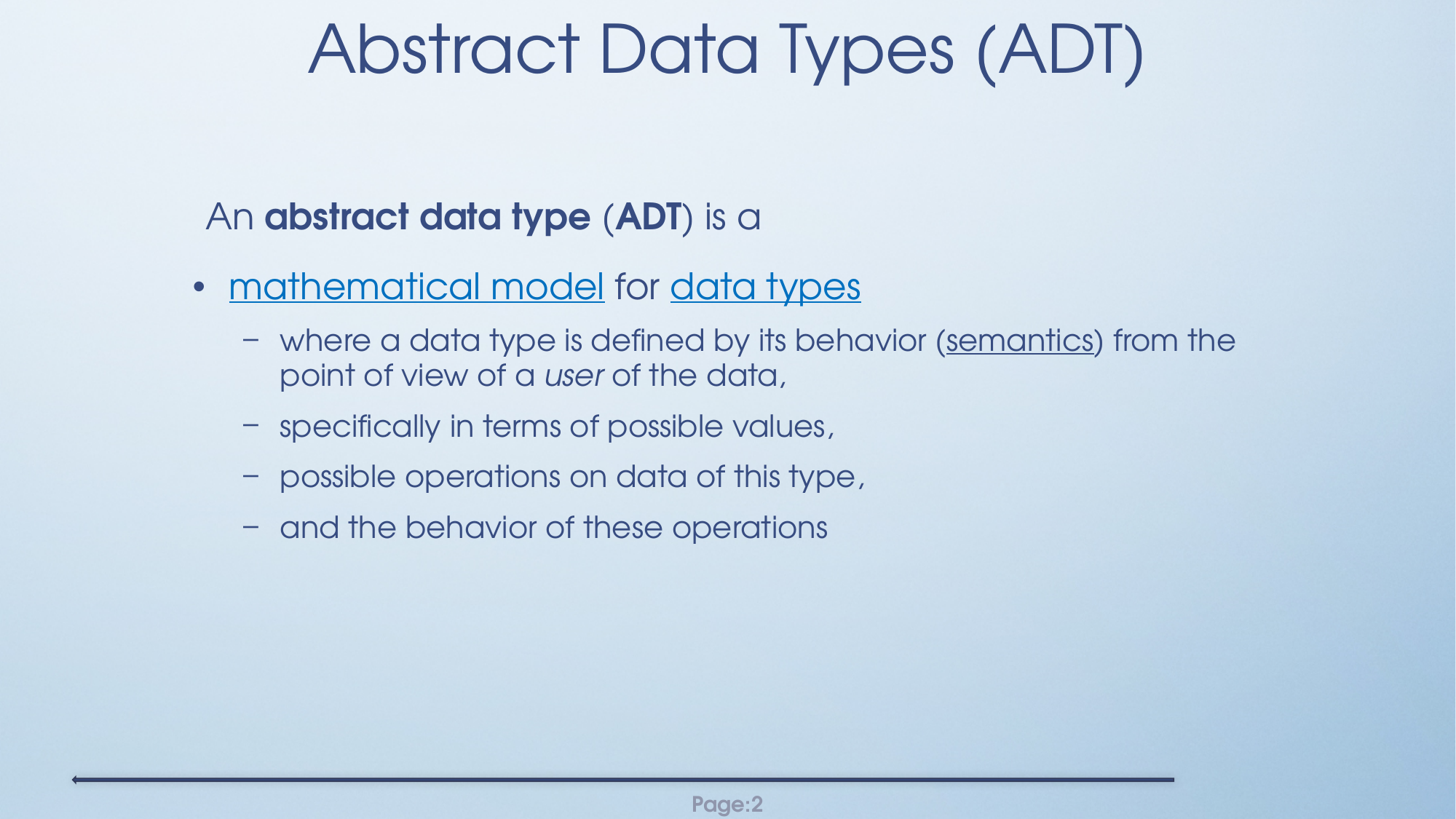

# Abstract Data Types (ADT)
An abstract data type (ADT) is a
mathematical model for data types
where a data type is defined by its behavior (semantics) from the point of view of a user of the data,
specifically in terms of possible values,
possible operations on data of this type,
and the behavior of these operations